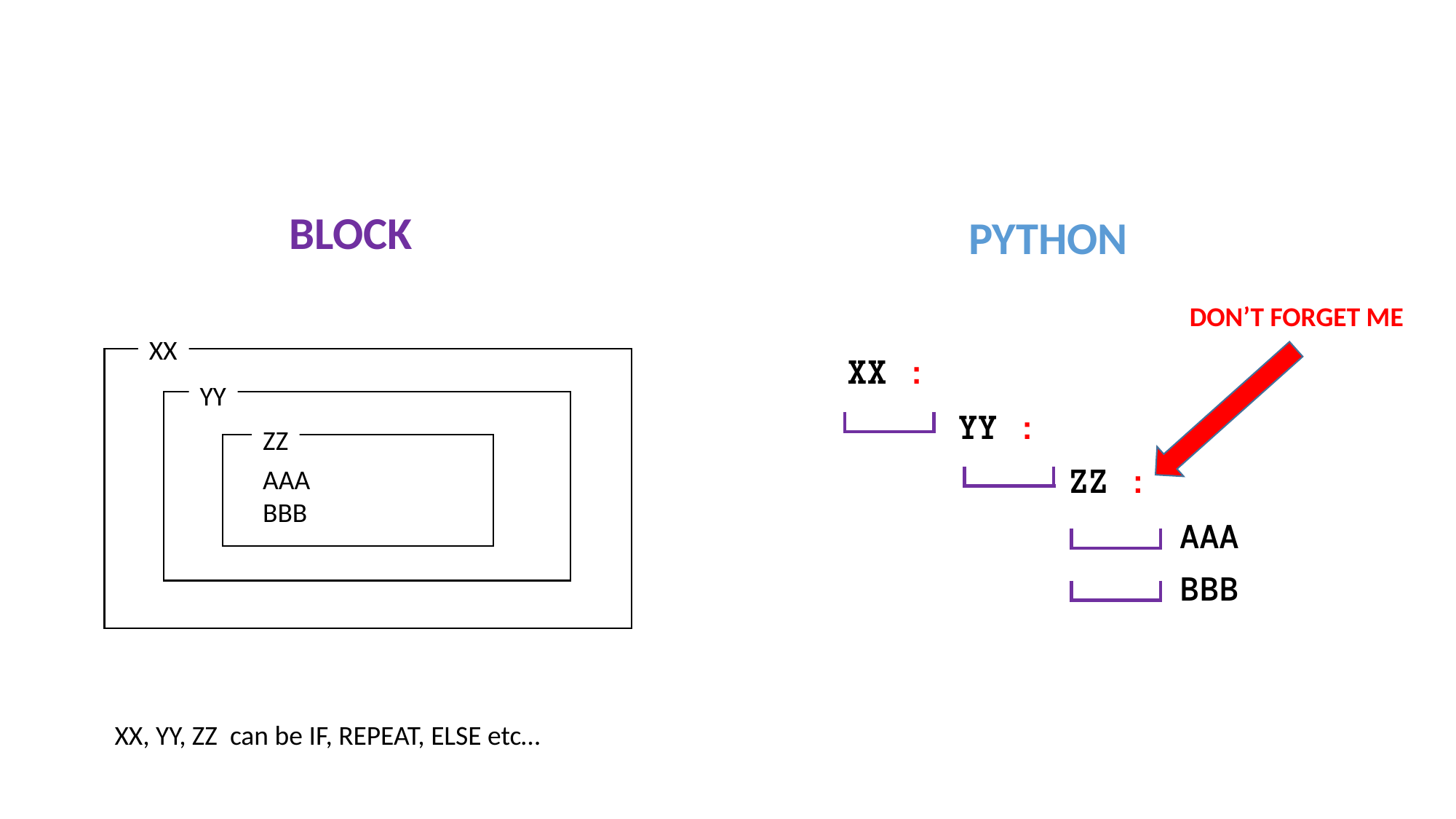

BLOCK
PYTHON
DON’T FORGET ME
XX
XX :

YY

YY :
ZZ

ZZ :
AAA
BBB
AAA
BBB
XX, YY, ZZ  can be IF, REPEAT, ELSE etc…